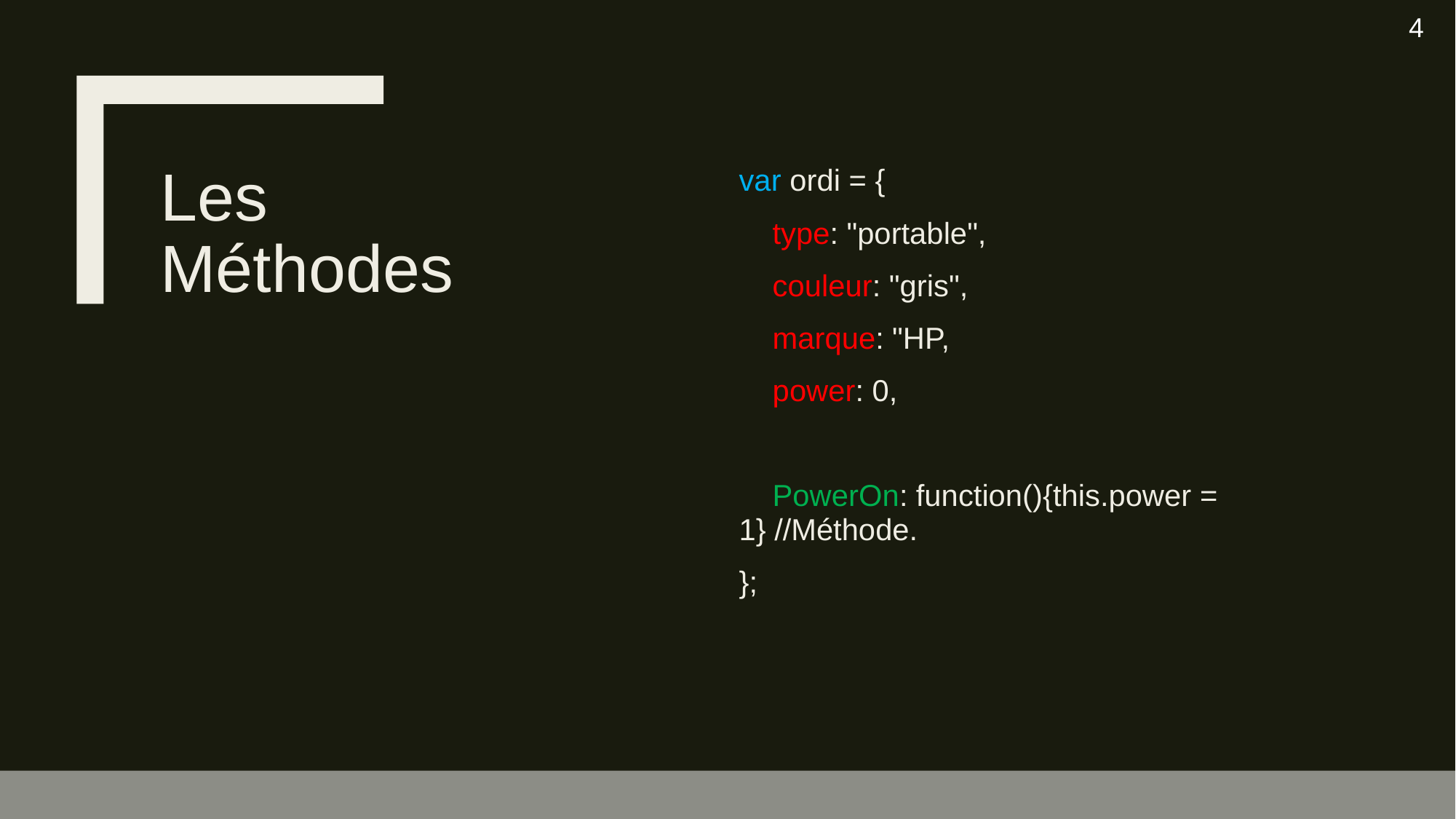

4

# Les Méthodes
var ordi = {
    type: "portable",
    couleur: "gris",
    marque: "HP,
    power: 0,

    PowerOn: function(){this.power = 1} //Méthode.
};